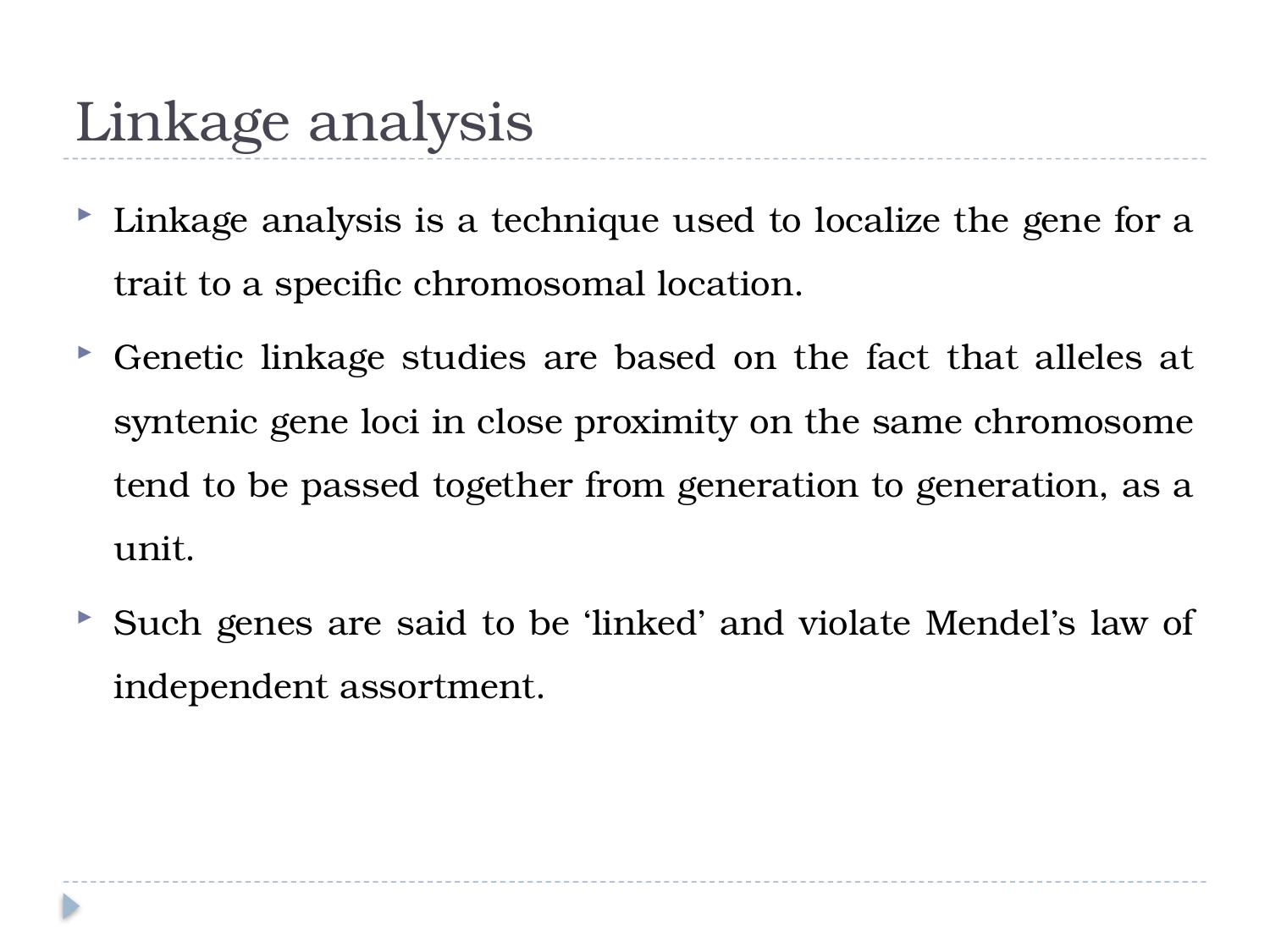

# Linkage analysis
Linkage analysis is a technique used to localize the gene for a trait to a specific chromosomal location.
Genetic linkage studies are based on the fact that alleles at syntenic gene loci in close proximity on the same chromosome tend to be passed together from generation to generation, as a unit.
Such genes are said to be ‘linked’ and violate Mendel’s law of independent assortment.